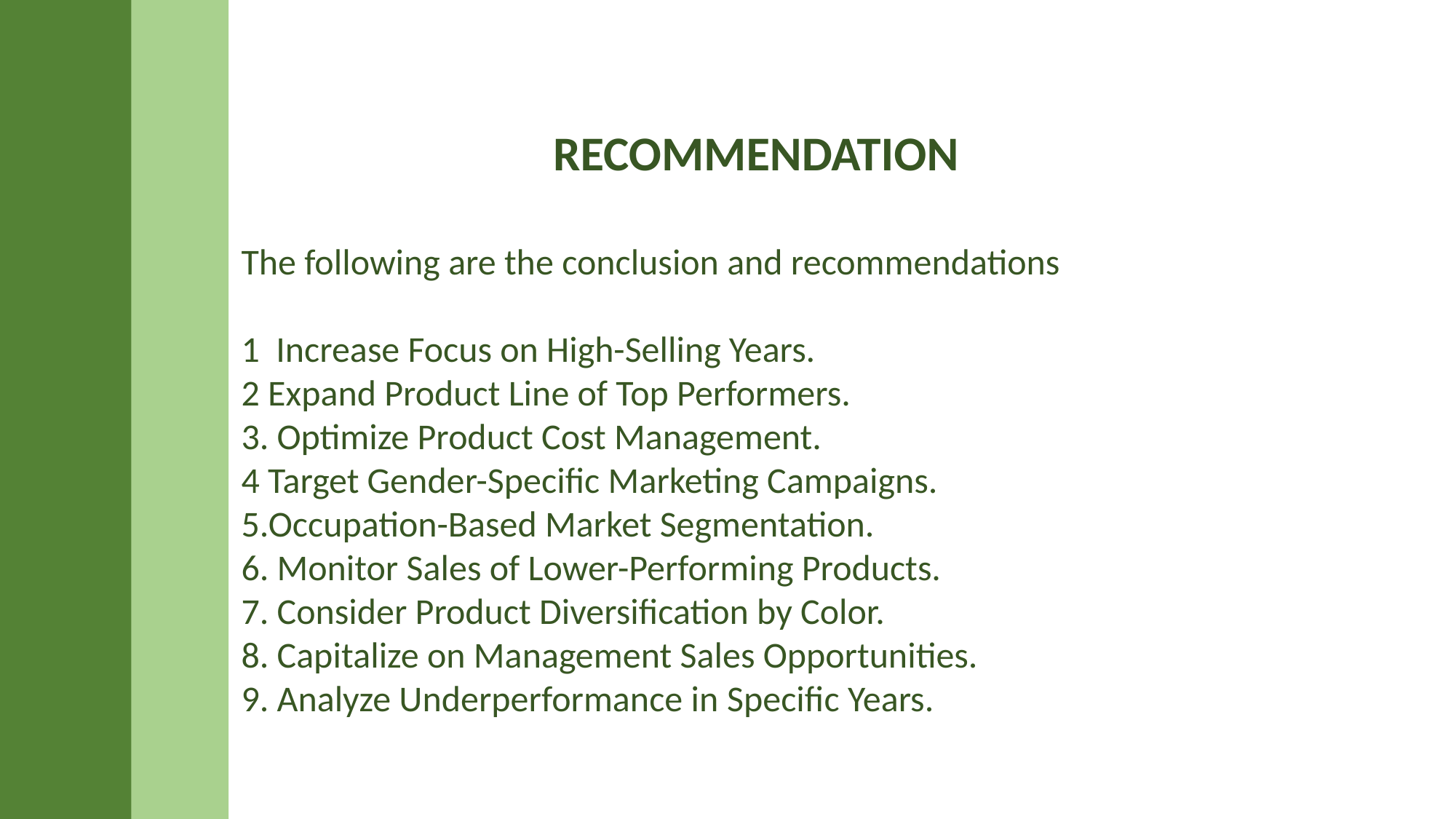

RECOMMENDATION
The following are the conclusion and recommendations

1  Increase Focus on High-Selling Years.
2 Expand Product Line of Top Performers.
3. Optimize Product Cost Management.
4 Target Gender-Specific Marketing Campaigns.
5.Occupation-Based Market Segmentation.
6. Monitor Sales of Lower-Performing Products.
7. Consider Product Diversification by Color.
8. Capitalize on Management Sales Opportunities.
9. Analyze Underperformance in Specific Years.